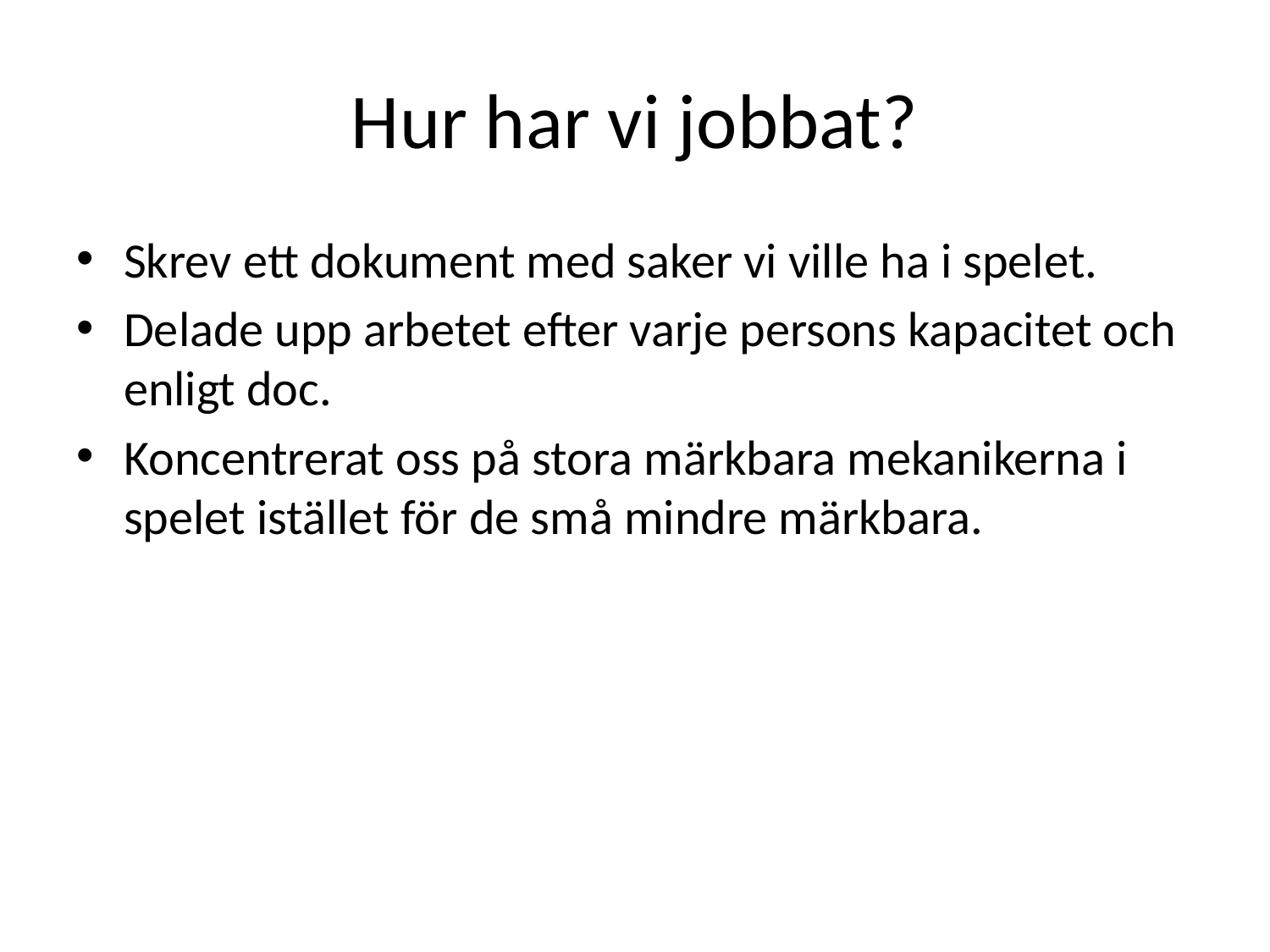

# Hur har vi jobbat?
Skrev ett dokument med saker vi ville ha i spelet.
Delade upp arbetet efter varje persons kapacitet och enligt doc.
Koncentrerat oss på stora märkbara mekanikerna i spelet istället för de små mindre märkbara.